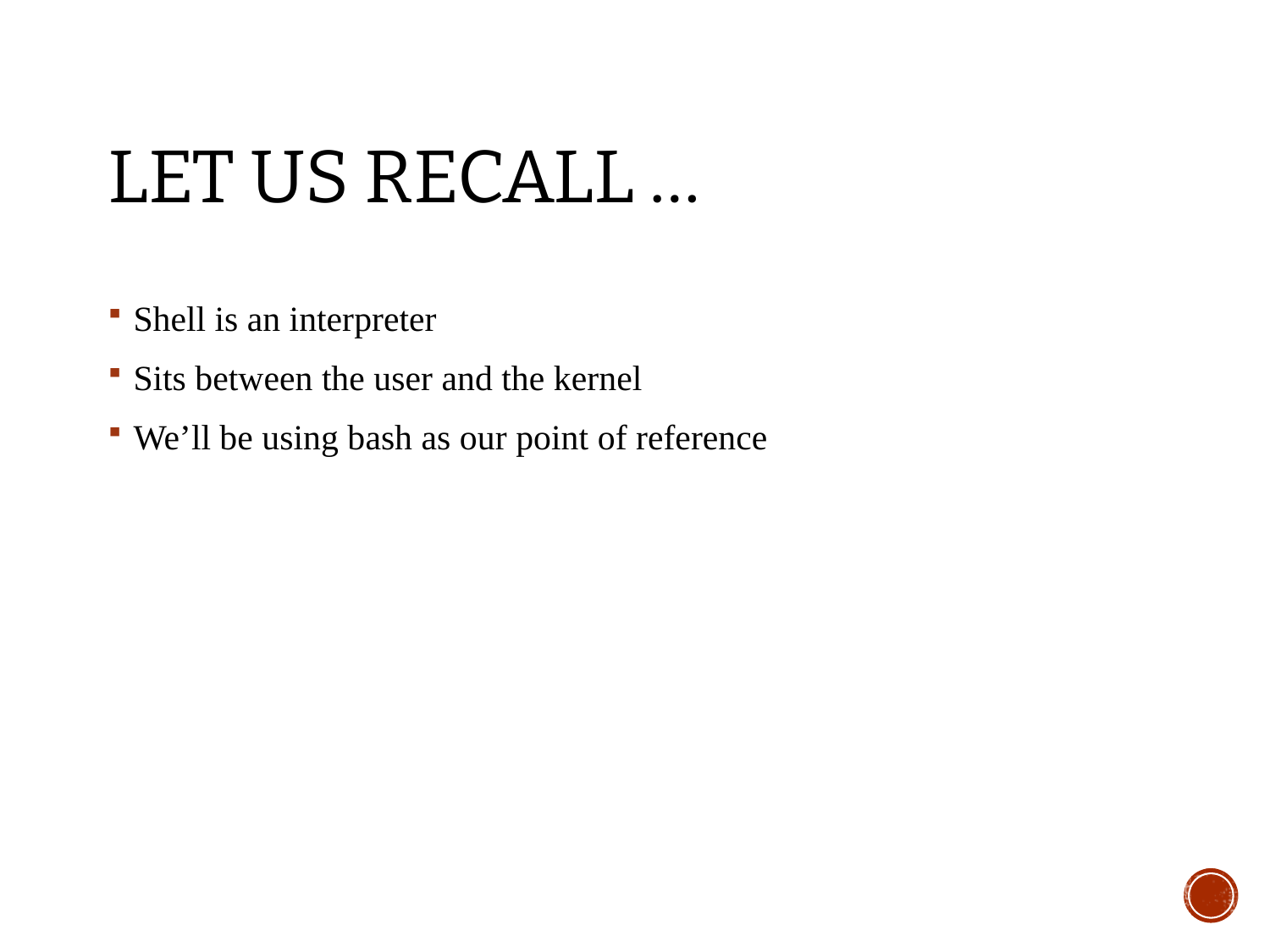

# Let us recall …
Shell is an interpreter
Sits between the user and the kernel
We’ll be using bash as our point of reference